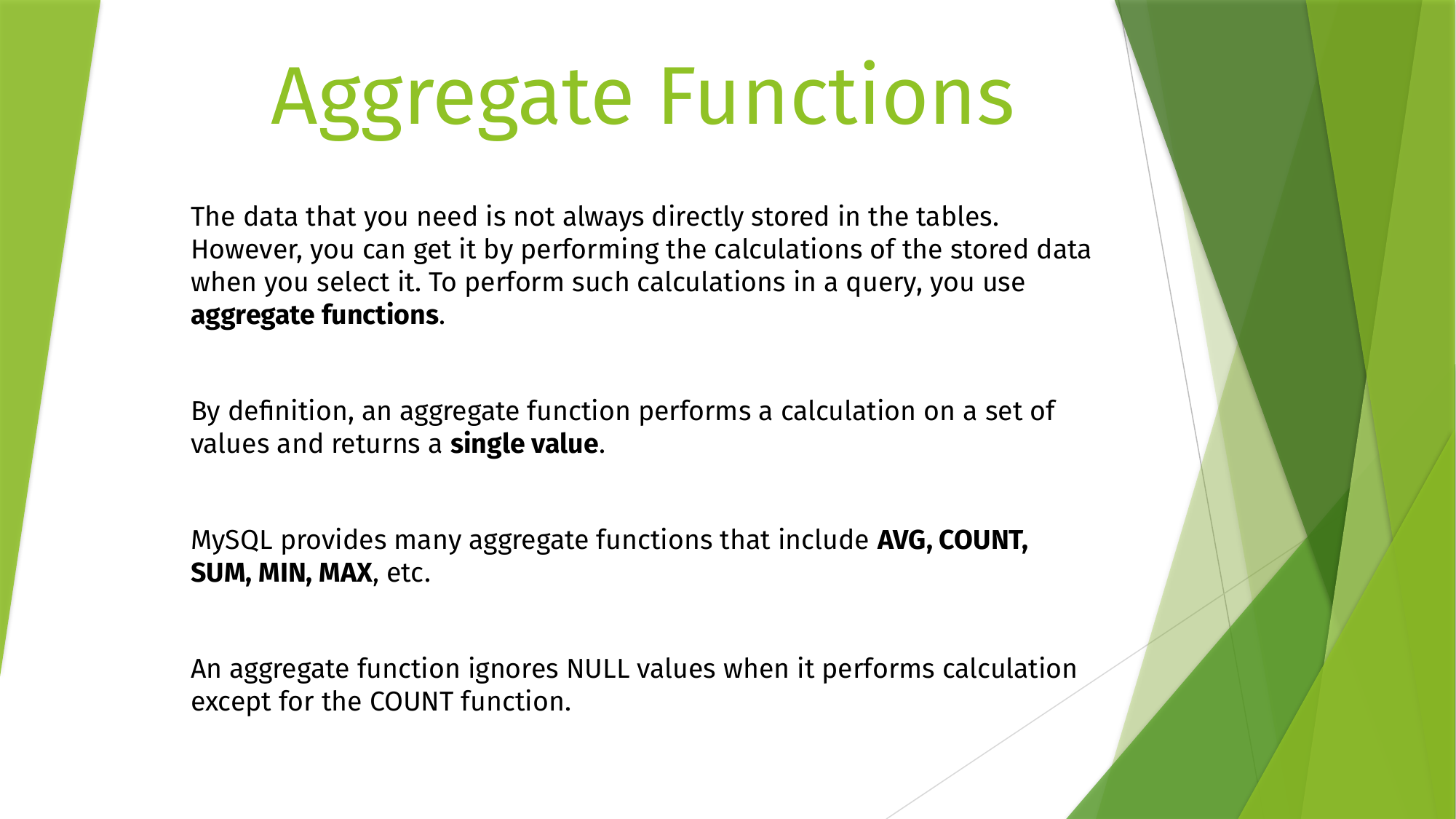

# Aggregate Functions
The data that you need is not always directly stored in the tables. However, you can get it by performing the calculations of the stored data when you select it. To perform such calculations in a query, you use aggregate functions.

By definition, an aggregate function performs a calculation on a set of values and returns a single value.

MySQL provides many aggregate functions that include AVG, COUNT, SUM, MIN, MAX, etc.

An aggregate function ignores NULL values when it performs calculation except for the COUNT function.